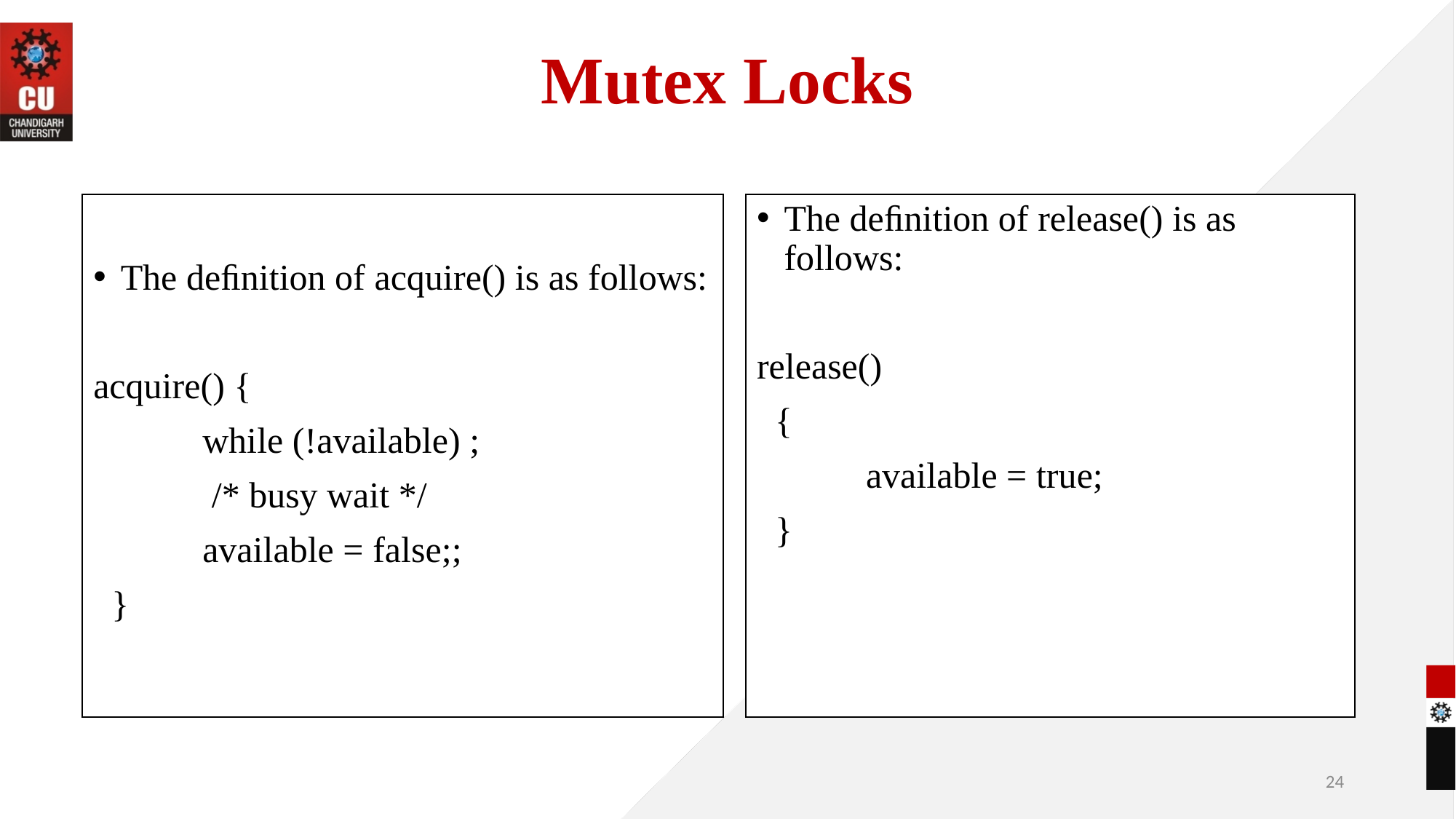

# Mutex Locks

The deﬁnition of acquire() is as follows:

acquire() {
	while (!available) ;
	 /* busy wait */
	available = false;;
  }

The deﬁnition of release() is as follows:

release()
  {
	available = true;
  }

24